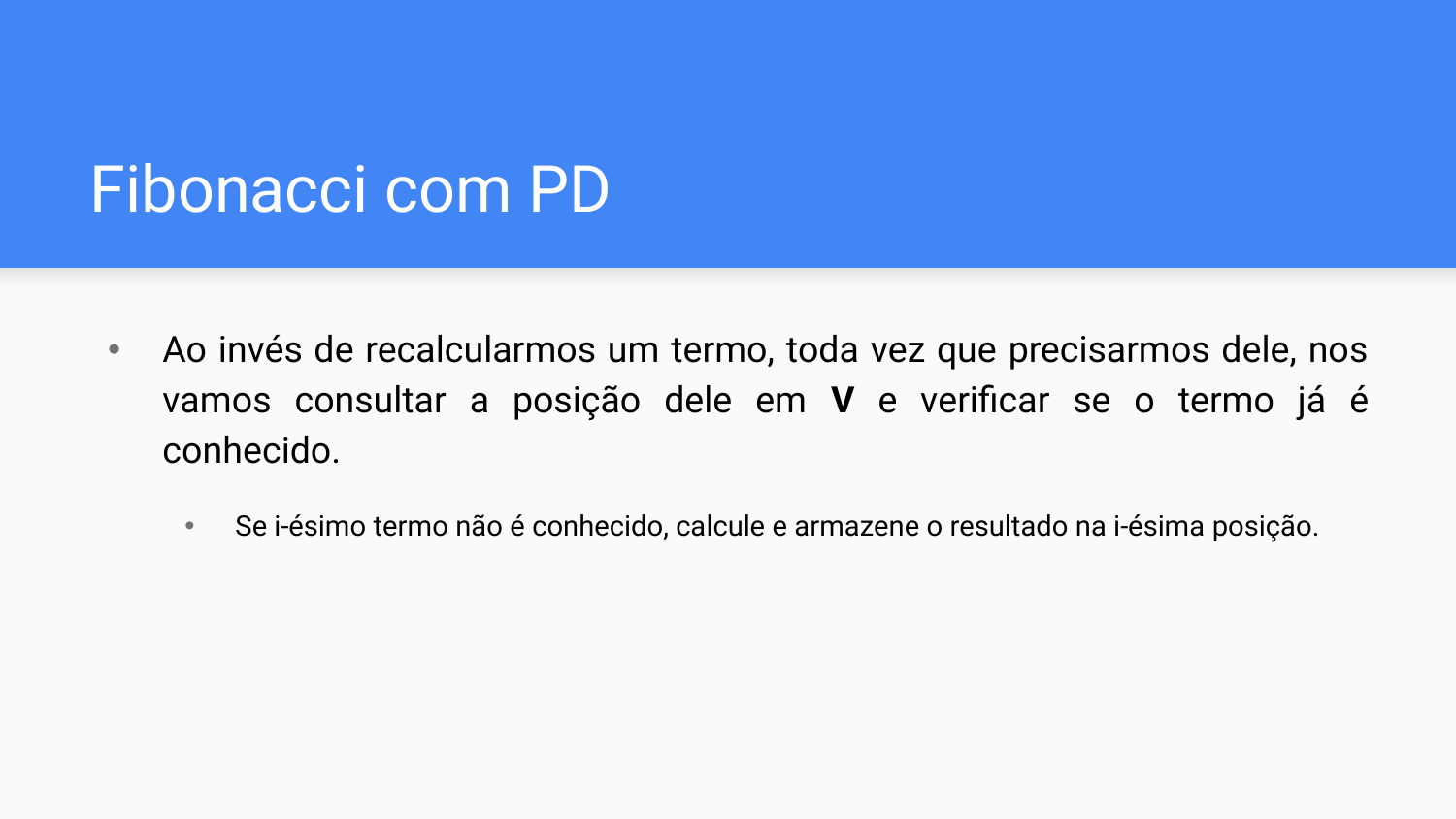

# Fibonacci com PD
Ao invés de recalcularmos um termo, toda vez que precisarmos dele, nos vamos consultar a posição dele em V e verificar se o termo já é conhecido.
Se i-ésimo termo não é conhecido, calcule e armazene o resultado na i-ésima posição.